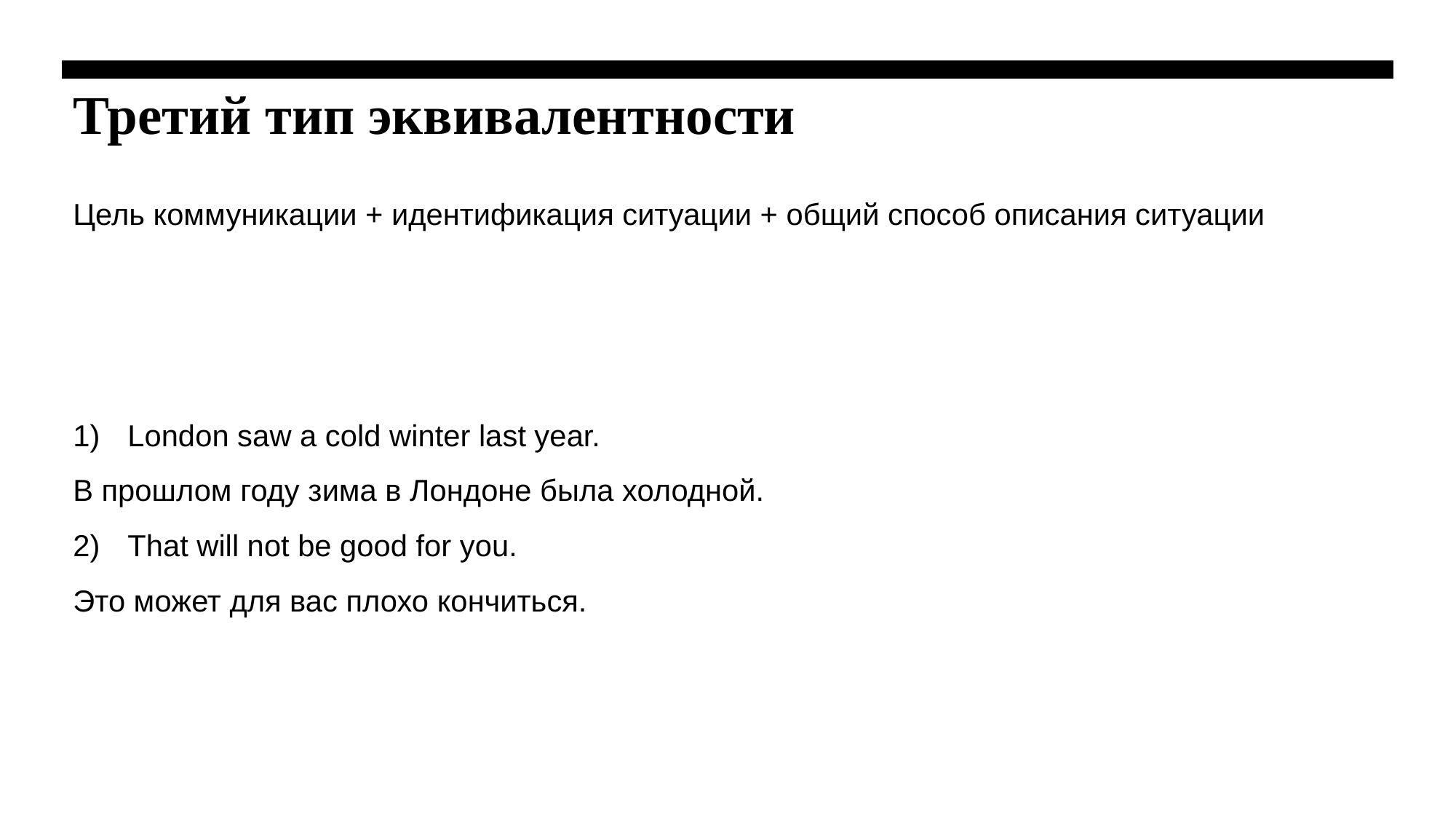

# Третий тип эквивалентности
Цель коммуникации + идентификация ситуации + общий способ описания ситуации

London saw a cold winter last year.
В прошлом году зима в Лондоне была холодной.
That will not be good for you.
Это может для вас плохо кончиться.